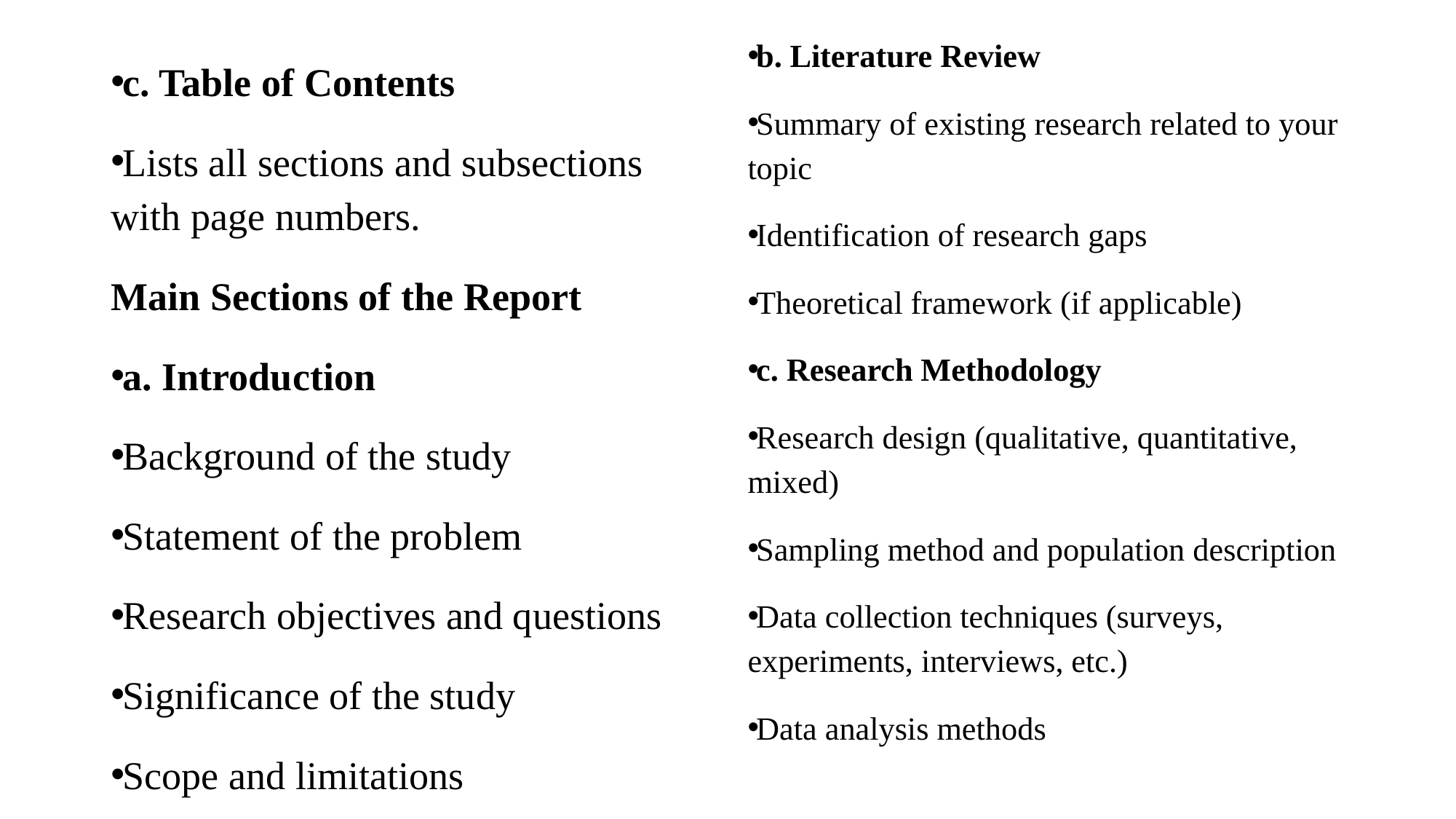

b. Literature Review
Summary of existing research related to your topic
Identification of research gaps
Theoretical framework (if applicable)
c. Research Methodology
Research design (qualitative, quantitative, mixed)
Sampling method and population description
Data collection techniques (surveys, experiments, interviews, etc.)
Data analysis methods

c. Table of Contents
Lists all sections and subsections with page numbers.
Main Sections of the Report
a. Introduction
Background of the study
Statement of the problem
Research objectives and questions
Significance of the study
Scope and limitations